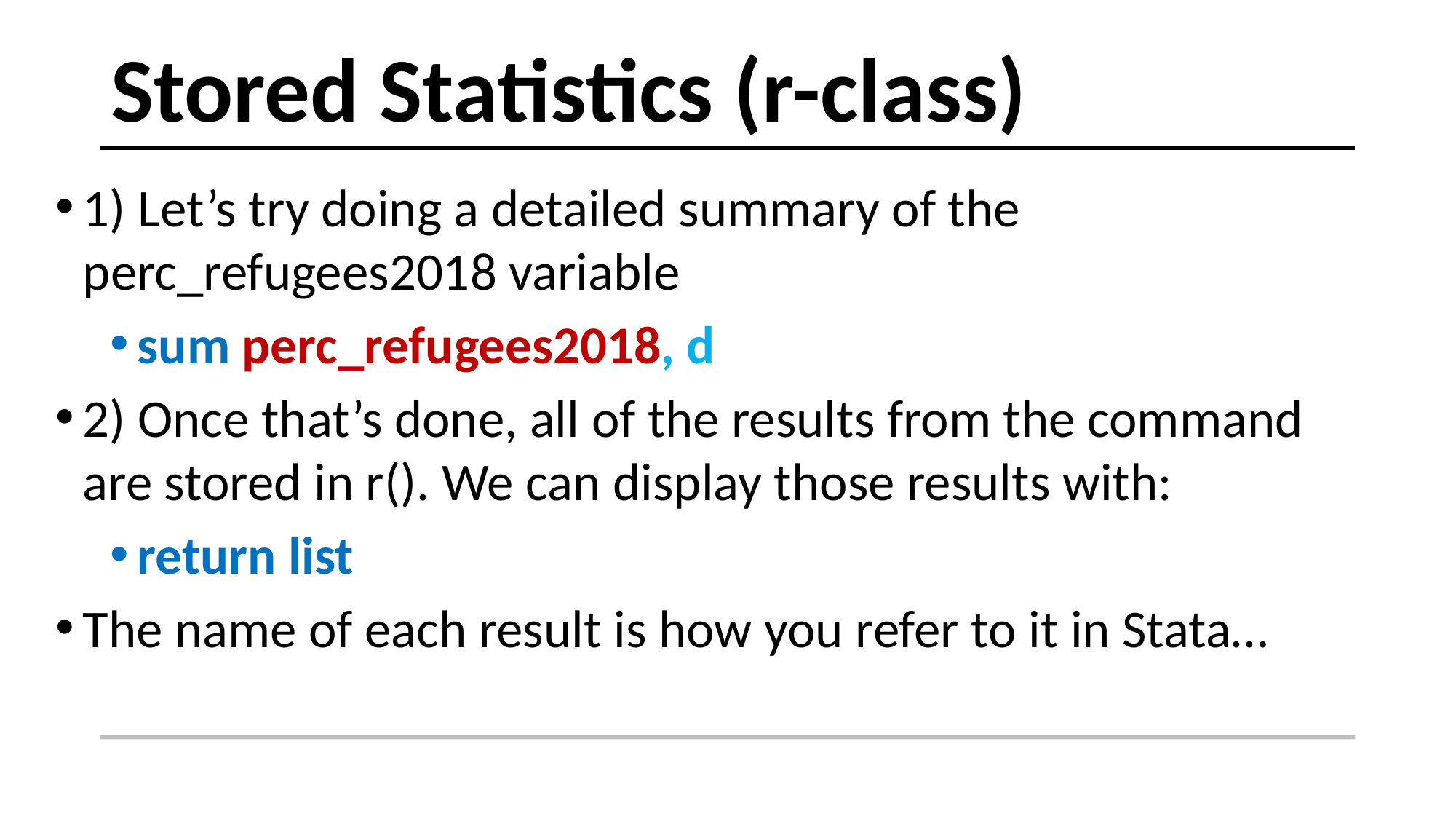

# Stored Statistics (r-class)
1) Let’s try doing a detailed summary of the perc_refugees2018 variable
sum perc_refugees2018, d
2) Once that’s done, all of the results from the command are stored in r(). We can display those results with:
return list
The name of each result is how you refer to it in Stata…